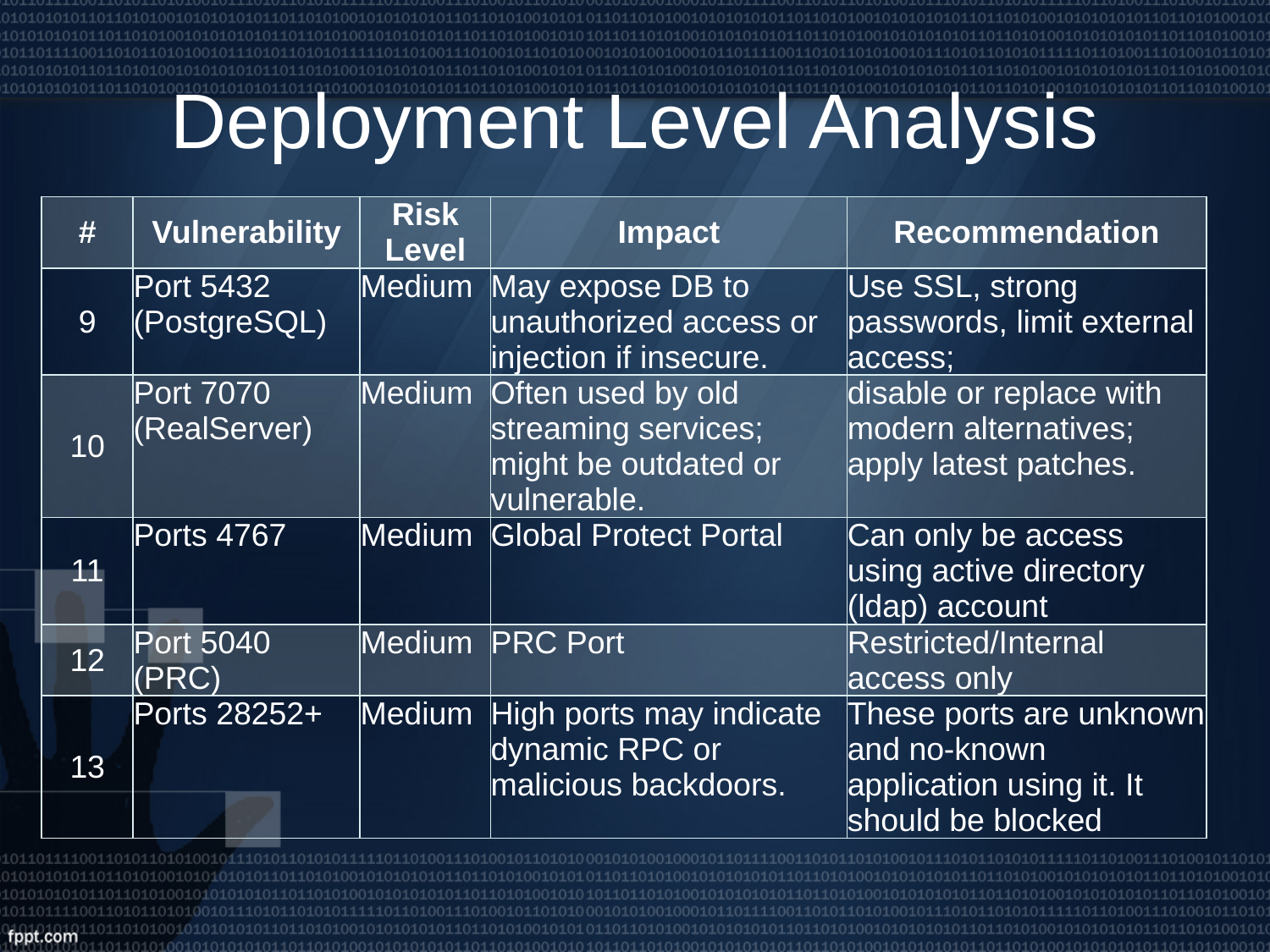

# Deployment Level Analysis
| # | Vulnerability | Risk Level | Impact | Recommendation |
| --- | --- | --- | --- | --- |
| 9 | Port 5432 (PostgreSQL) | Medium | May expose DB to unauthorized access or injection if insecure. | Use SSL, strong passwords, limit external access; |
| 10 | Port 7070 (RealServer) | Medium | Often used by old streaming services; might be outdated or vulnerable. | disable or replace with modern alternatives; apply latest patches. |
| 11 | Ports 4767 | Medium | Global Protect Portal | Can only be access using active directory (ldap) account |
| 12 | Port 5040 (PRC) | Medium | PRC Port | Restricted/Internal access only |
| 13 | Ports 28252+ | Medium | High ports may indicate dynamic RPC or malicious backdoors. | These ports are unknown and no-known application using it. It should be blocked |